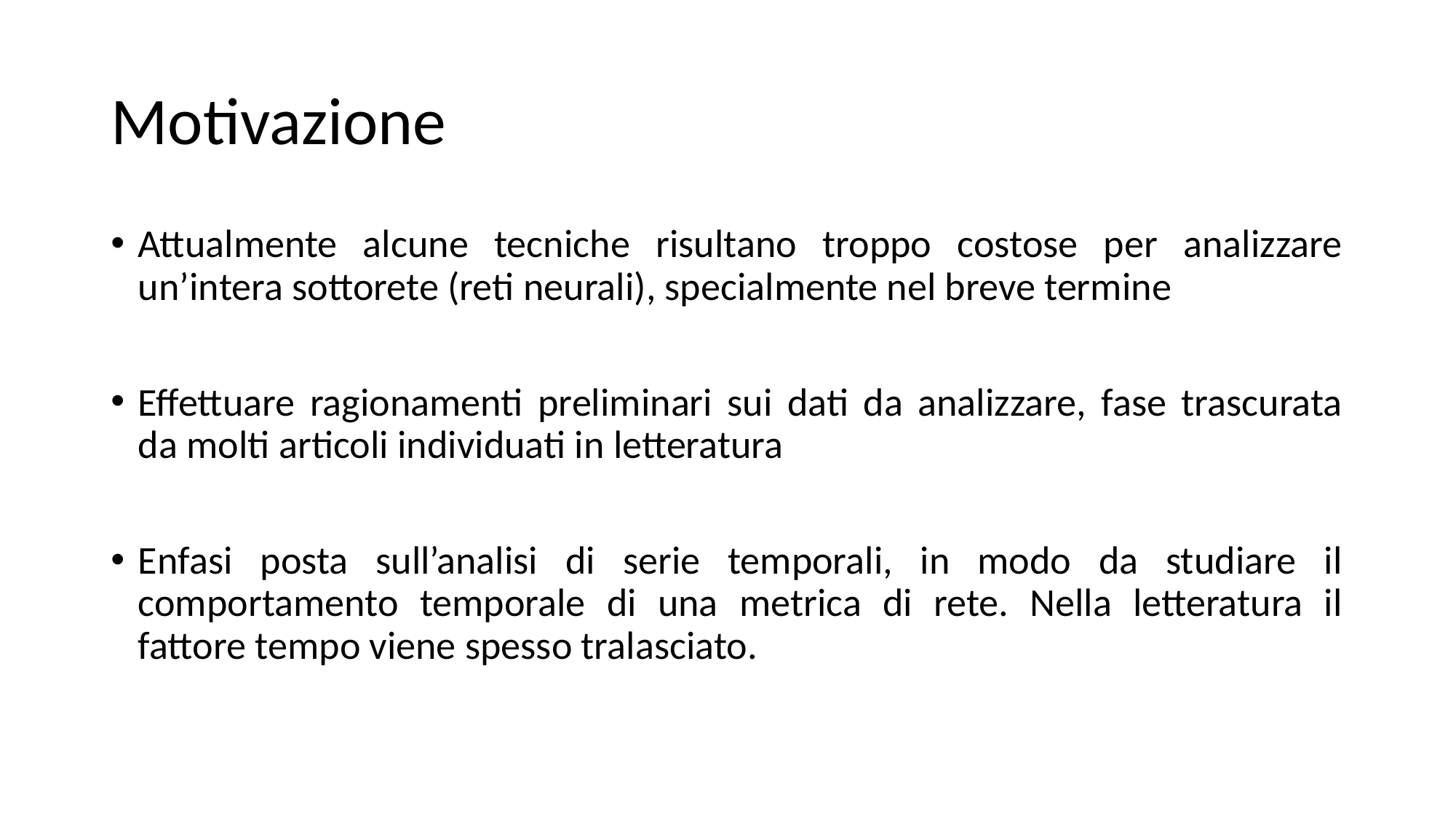

# Motivazione
Attualmente alcune tecniche risultano troppo costose per analizzare un’intera sottorete (reti neurali), specialmente nel breve termine

Effettuare ragionamenti preliminari sui dati da analizzare, fase trascurata da molti articoli individuati in letteratura

Enfasi posta sull’analisi di serie temporali, in modo da studiare il comportamento temporale di una metrica di rete. Nella letteratura il fattore tempo viene spesso tralasciato.